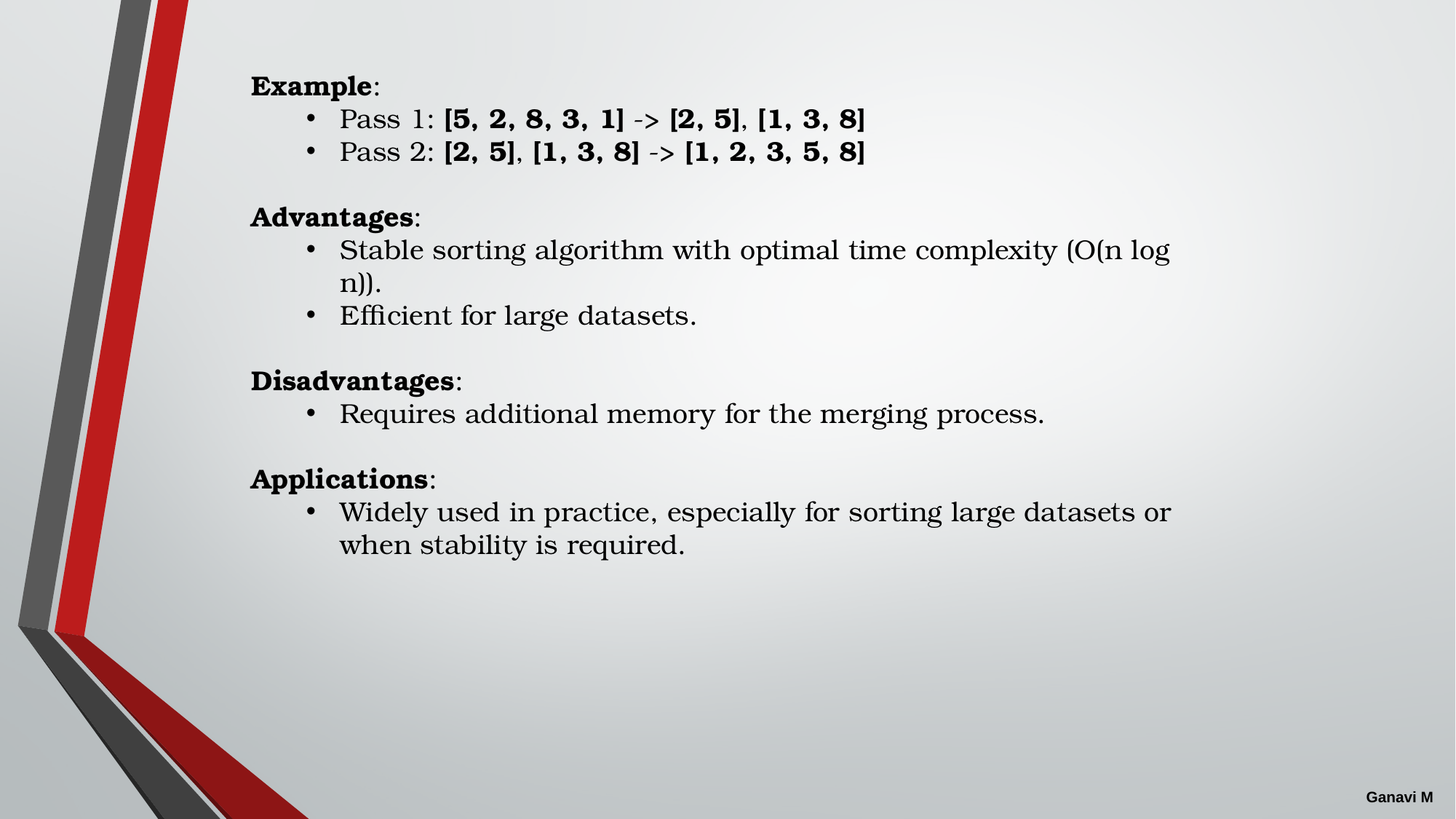

Example:
Pass 1: [5, 2, 8, 3, 1] -> [2, 5], [1, 3, 8]
Pass 2: [2, 5], [1, 3, 8] -> [1, 2, 3, 5, 8]

Advantages:
Stable sorting algorithm with optimal time complexity (O(n log n)).
Efficient for large datasets.

Disadvantages:
Requires additional memory for the merging process.

Applications:
Widely used in practice, especially for sorting large datasets or when stability is required.

Ganavi M